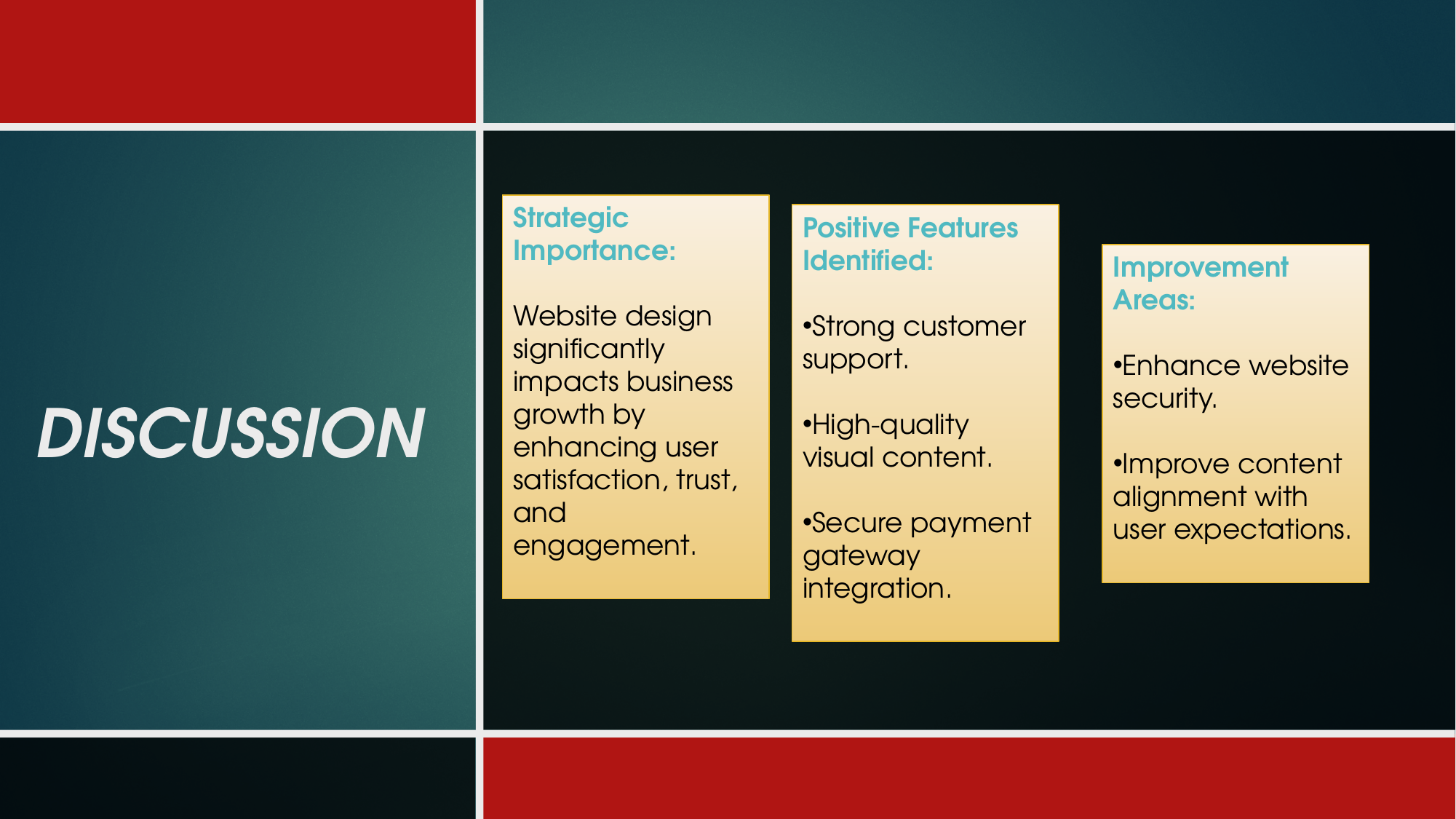

Strategic Importance:

Website design significantly impacts business growth by enhancing user satisfaction, trust, and engagement.

Positive Features Identified:

Strong customer support.

High-quality visual content.

Secure payment gateway integration.

Improvement Areas:

Enhance website security.

Improve content alignment with user expectations.

# DISCUSSION